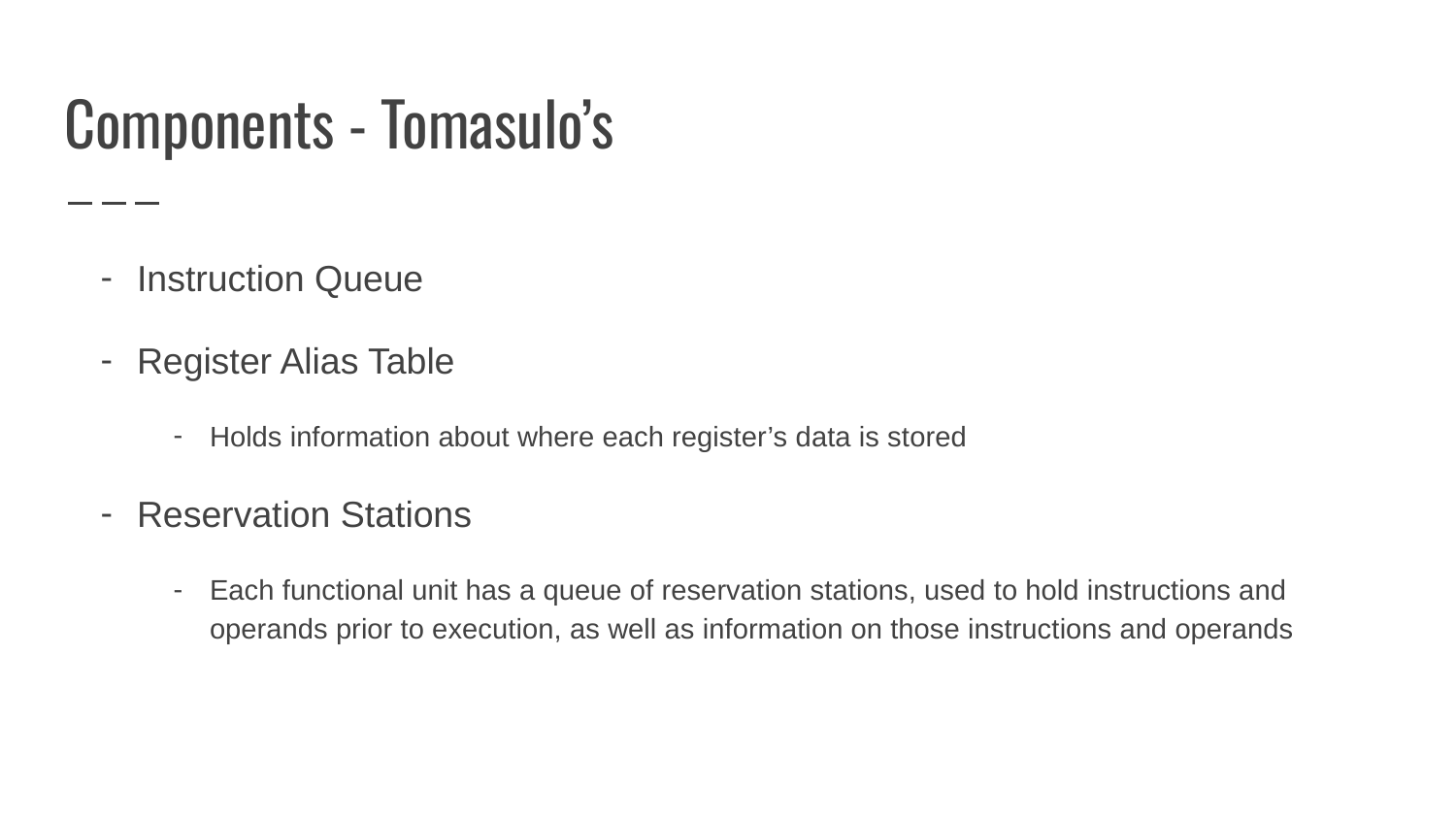

# Components - Tomasulo’s
Instruction Queue
Register Alias Table
Holds information about where each register’s data is stored
Reservation Stations
Each functional unit has a queue of reservation stations, used to hold instructions and operands prior to execution, as well as information on those instructions and operands